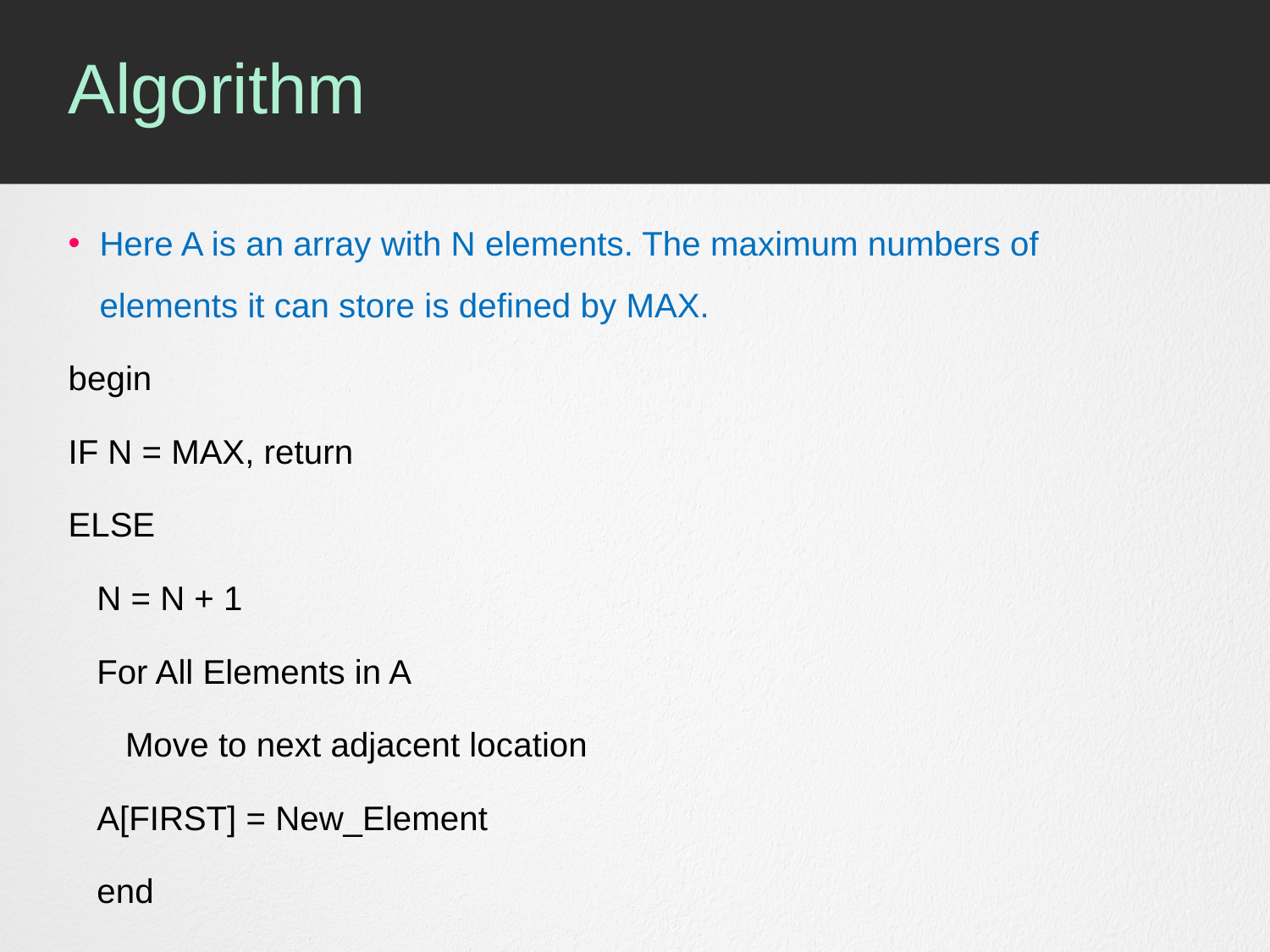

# Algorithm
Here A is an array with N elements. The maximum numbers of elements it can store is defined by MAX.
begin
IF N = MAX, return
ELSE
   N = N + 1
   For All Elements in A
      Move to next adjacent location
   A[FIRST] = New_Element
   end